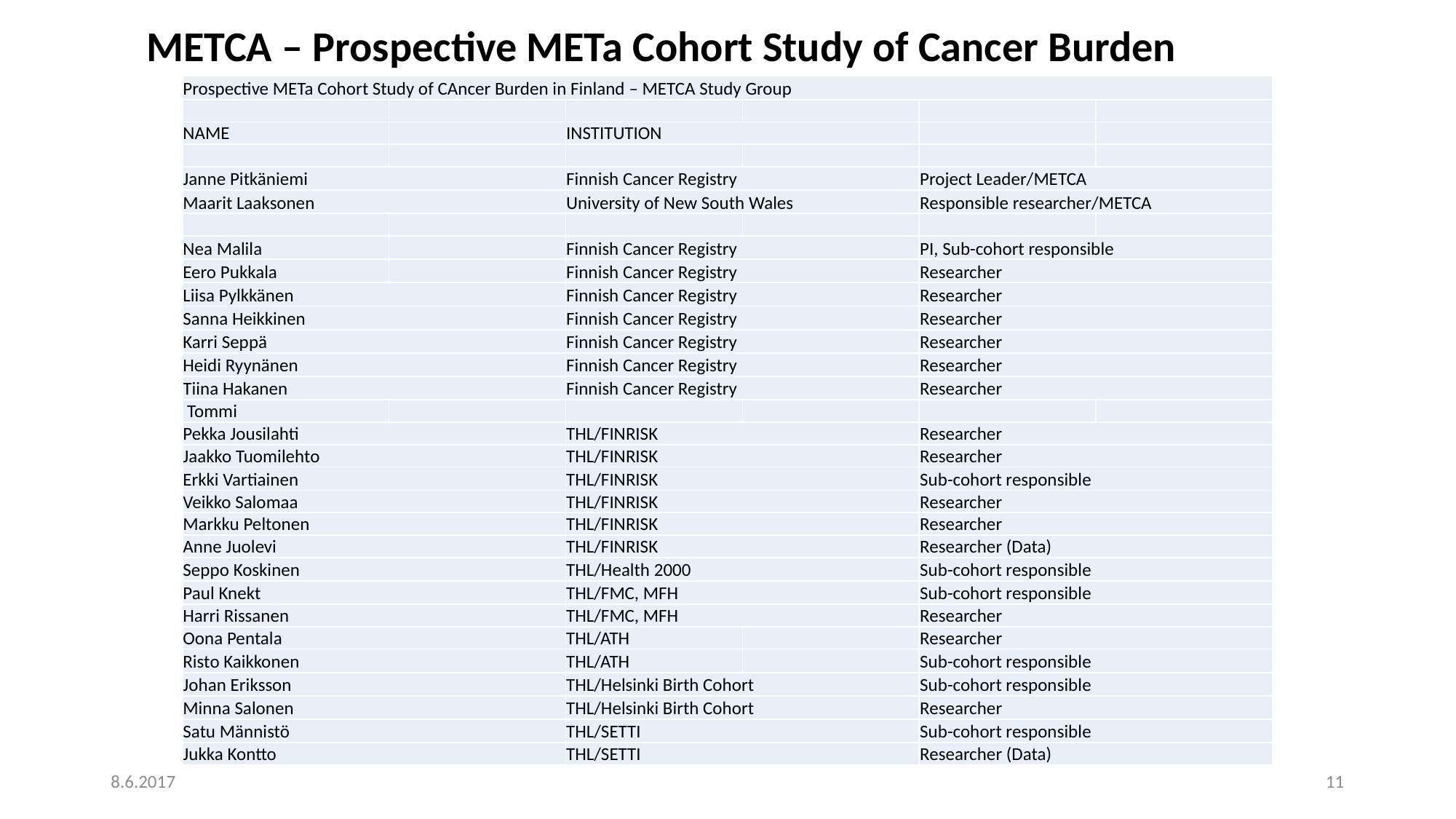

METCA – Prospective METa Cohort Study of Cancer Burden
| Prospective METa Cohort Study of CAncer Burden in Finland – METCA Study Group |  |  |  |  |  |
| --- | --- | --- | --- | --- | --- |
|  |  |  |  |  |  |
| NAME |  | INSTITUTION |  |  |  |
|  |  |  |  |  |  |
| Janne Pitkäniemi |  | Finnish Cancer Registry |  | Project Leader/METCA |  |
| Maarit Laaksonen |  | University of New South Wales |  | Responsible researcher/METCA |  |
|  |  |  |  |  |  |
| Nea Malila |  | Finnish Cancer Registry |  | PI, Sub-cohort responsible |  |
| Eero Pukkala |  | Finnish Cancer Registry |  | Researcher |  |
| Liisa Pylkkänen |  | Finnish Cancer Registry |  | Researcher |  |
| Sanna Heikkinen |  | Finnish Cancer Registry |  | Researcher |  |
| Karri Seppä |  | Finnish Cancer Registry |  | Researcher |  |
| Heidi Ryynänen |  | Finnish Cancer Registry |  | Researcher |  |
| Tiina Hakanen |  | Finnish Cancer Registry |  | Researcher |  |
| Tommi |  |  |  |  |  |
| Pekka Jousilahti |  | THL/FINRISK |  | Researcher |  |
| Jaakko Tuomilehto |  | THL/FINRISK |  | Researcher |  |
| Erkki Vartiainen |  | THL/FINRISK |  | Sub-cohort responsible |  |
| Veikko Salomaa |  | THL/FINRISK |  | Researcher |  |
| Markku Peltonen |  | THL/FINRISK |  | Researcher |  |
| Anne Juolevi |  | THL/FINRISK |  | Researcher (Data) |  |
| Seppo Koskinen |  | THL/Health 2000 |  | Sub-cohort responsible |  |
| Paul Knekt |  | THL/FMC, MFH |  | Sub-cohort responsible |  |
| Harri Rissanen |  | THL/FMC, MFH |  | Researcher |  |
| Oona Pentala |  | THL/ATH |  | Researcher |  |
| Risto Kaikkonen |  | THL/ATH |  | Sub-cohort responsible |  |
| Johan Eriksson |  | THL/Helsinki Birth Cohort |  | Sub-cohort responsible |  |
| Minna Salonen |  | THL/Helsinki Birth Cohort |  | Researcher |  |
| Satu Männistö |  | THL/SETTI |  | Sub-cohort responsible |  |
| Jukka Kontto |  | THL/SETTI |  | Researcher (Data) |  |
8.6.2017
11